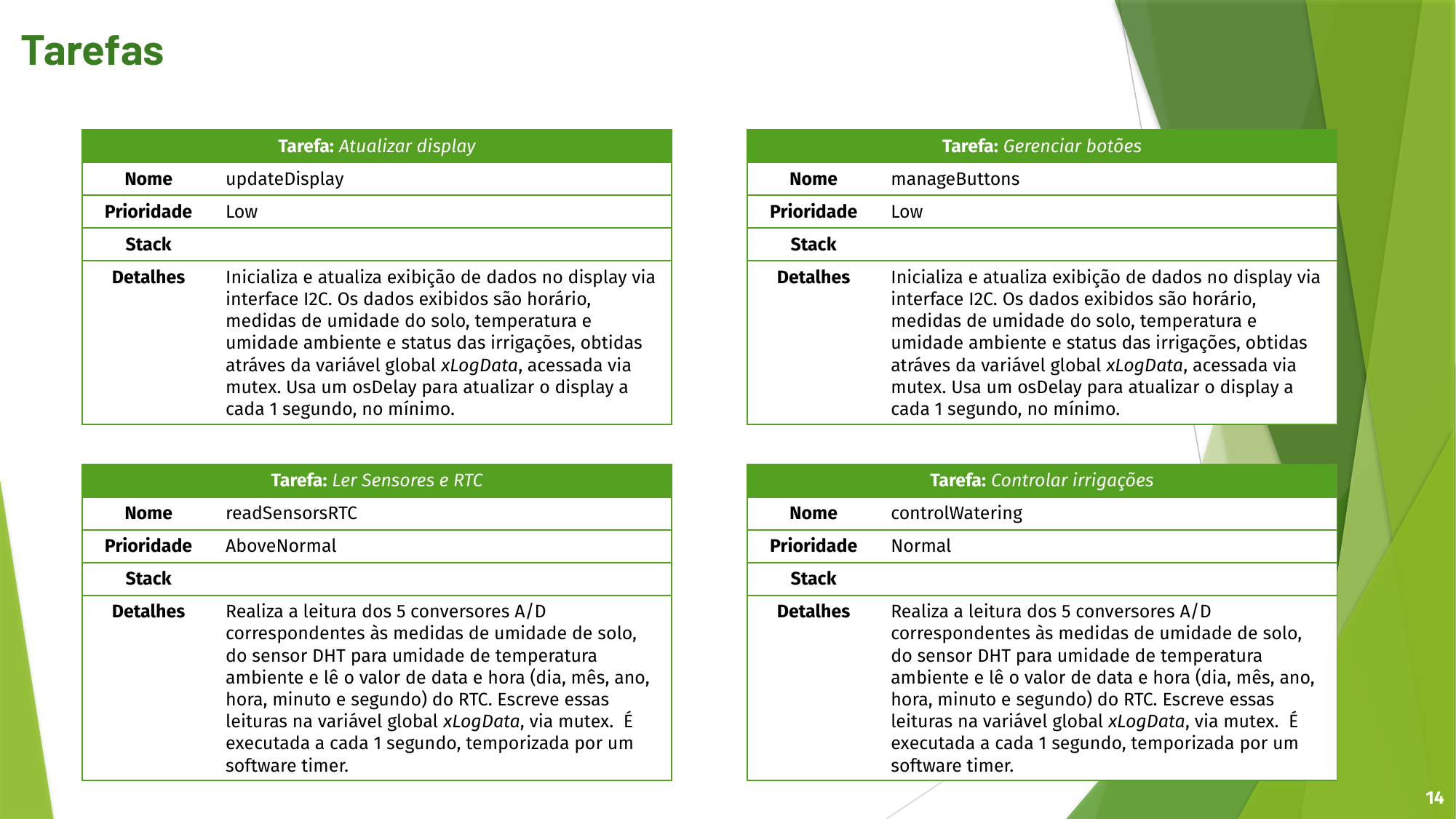

Tarefas
| Tarefa: Atualizar display |  |
| --- | --- |
| Nome | updateDisplay |
| Prioridade | Low |
| Stack |  |
| Detalhes | Inicializa e atualiza exibição de dados no display via interface I2C. Os dados exibidos são horário, medidas de umidade do solo, temperatura e umidade ambiente e status das irrigações, obtidas atráves da variável global xLogData, acessada via mutex. Usa um osDelay para atualizar o display a cada 1 segundo, no mínimo. |
| Tarefa: Gerenciar botões |  |
| --- | --- |
| Nome | manageButtons |
| Prioridade | Low |
| Stack |  |
| Detalhes | Inicializa e atualiza exibição de dados no display via interface I2C. Os dados exibidos são horário, medidas de umidade do solo, temperatura e umidade ambiente e status das irrigações, obtidas atráves da variável global xLogData, acessada via mutex. Usa um osDelay para atualizar o display a cada 1 segundo, no mínimo. |
| Tarefa: Ler Sensores e RTC |  |
| --- | --- |
| Nome | readSensorsRTC |
| Prioridade | AboveNormal |
| Stack |  |
| Detalhes | Realiza a leitura dos 5 conversores A/D correspondentes às medidas de umidade de solo, do sensor DHT para umidade de temperatura ambiente e lê o valor de data e hora (dia, mês, ano, hora, minuto e segundo) do RTC. Escreve essas leituras na variável global xLogData, via mutex. É executada a cada 1 segundo, temporizada por um software timer. |
| Tarefa: Controlar irrigações |  |
| --- | --- |
| Nome | controlWatering |
| Prioridade | Normal |
| Stack |  |
| Detalhes | Realiza a leitura dos 5 conversores A/D correspondentes às medidas de umidade de solo, do sensor DHT para umidade de temperatura ambiente e lê o valor de data e hora (dia, mês, ano, hora, minuto e segundo) do RTC. Escreve essas leituras na variável global xLogData, via mutex. É executada a cada 1 segundo, temporizada por um software timer. |
14